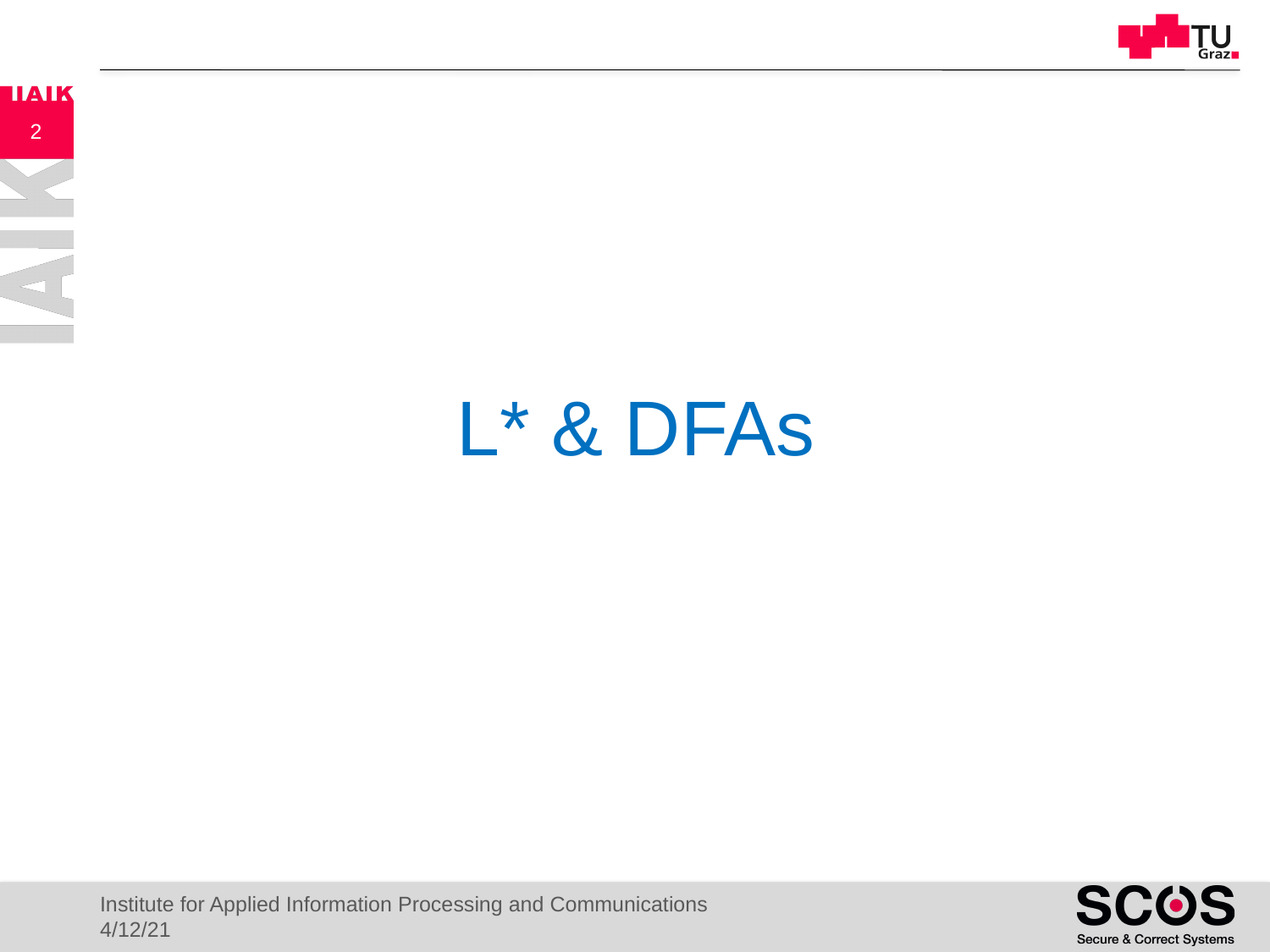

2
# L* & DFAs
Institute for Applied Information Processing and Communications
4/12/21